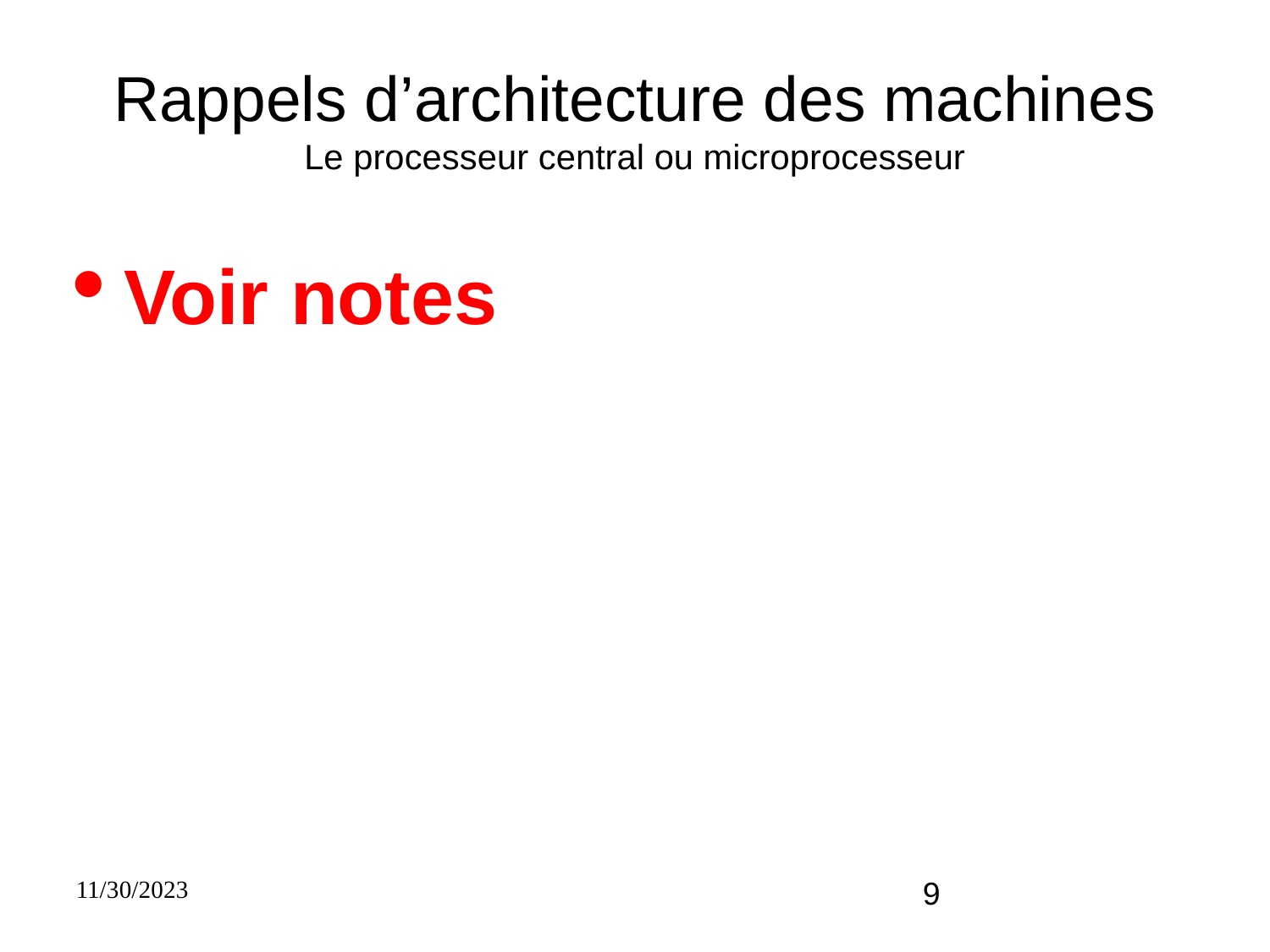

# Rappels d’architecture des machines Le processeur central ou microprocesseur
Voir notes
11/30/2023
9